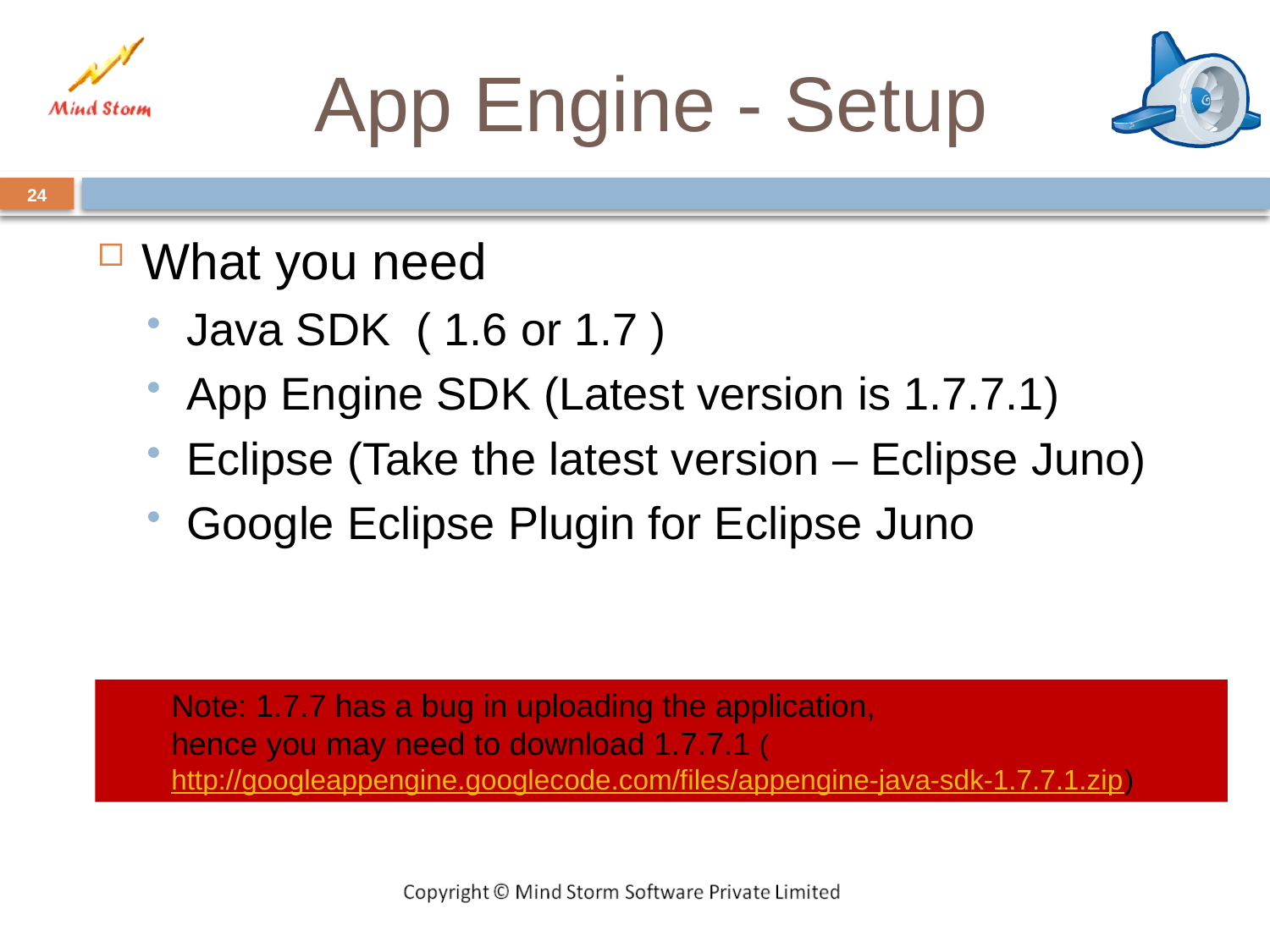

# App Engine - Setup
24
What you need
Java SDK  ( 1.6 or 1.7 )
App Engine SDK (Latest version is 1.7.7.1)
Eclipse (Take the latest version – Eclipse Juno)
Google Eclipse Plugin for Eclipse Juno

Note: 1.7.7 has a bug in uploading the application,
hence you may need to download 1.7.7.1 (http://googleappengine.googlecode.com/files/appengine-java-sdk-1.7.7.1.zip)